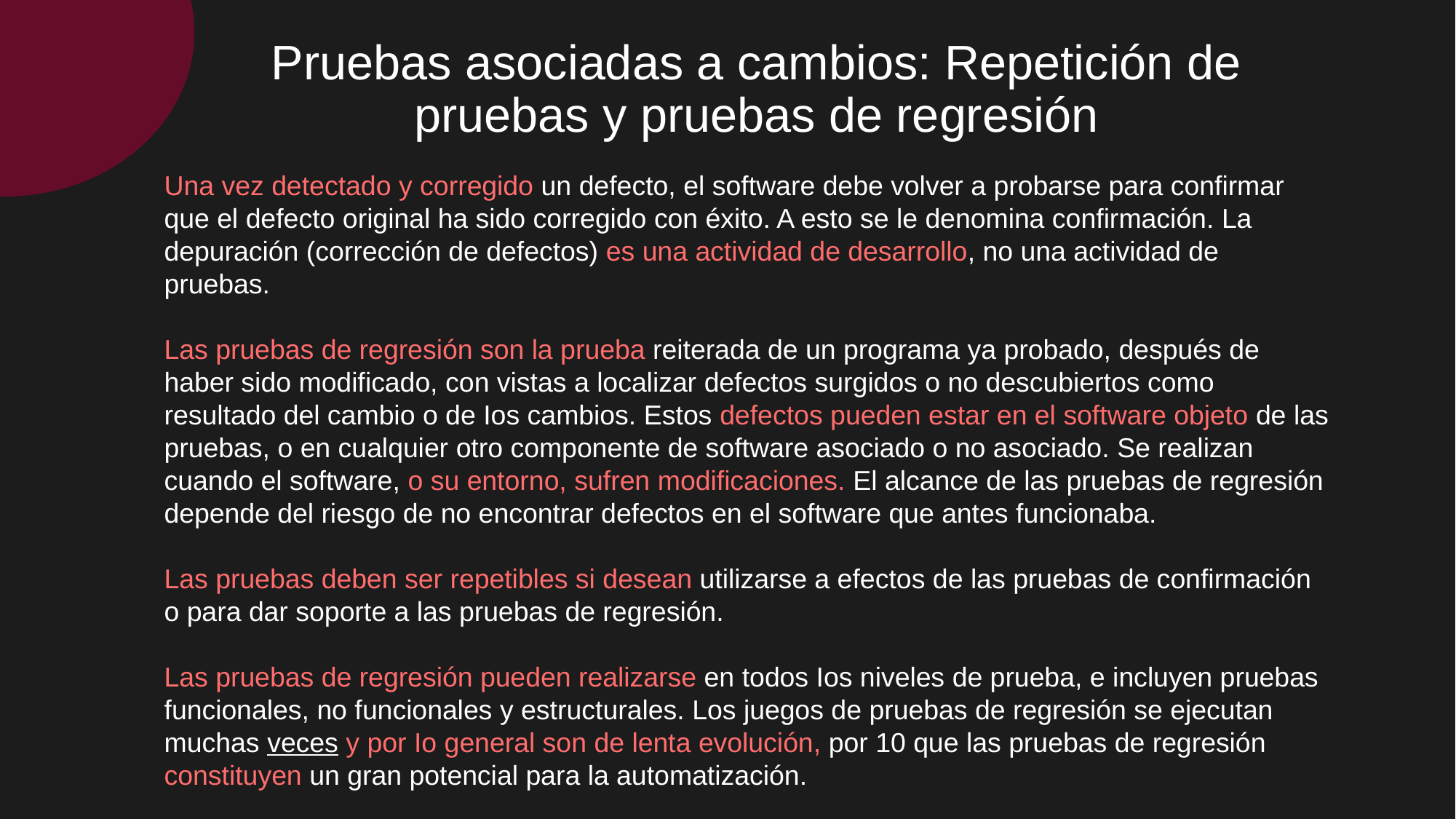

# Pruebas asociadas a cambios: Repetición de pruebas y pruebas de regresión
Una vez detectado y corregido un defecto, el software debe volver a probarse para confirmar que el defecto original ha sido corregido con éxito. A esto se le denomina confirmación. La depuración (corrección de defectos) es una actividad de desarrollo, no una actividad de pruebas.

Las pruebas de regresión son la prueba reiterada de un programa ya probado, después de haber sido modificado, con vistas a localizar defectos surgidos o no descubiertos como resultado del cambio o de Ios cambios. Estos defectos pueden estar en el software objeto de las pruebas, o en cualquier otro componente de software asociado o no asociado. Se realizan cuando el software, o su entorno, sufren modificaciones. El alcance de las pruebas de regresión depende del riesgo de no encontrar defectos en el software que antes funcionaba.

Las pruebas deben ser repetibles si desean utilizarse a efectos de las pruebas de confirmación o para dar soporte a las pruebas de regresión.

Las pruebas de regresión pueden realizarse en todos Ios niveles de prueba, e incluyen pruebas funcionales, no funcionales y estructurales. Los juegos de pruebas de regresión se ejecutan muchas veces y por Io general son de lenta evolución, por 10 que las pruebas de regresión constituyen un gran potencial para la automatización.